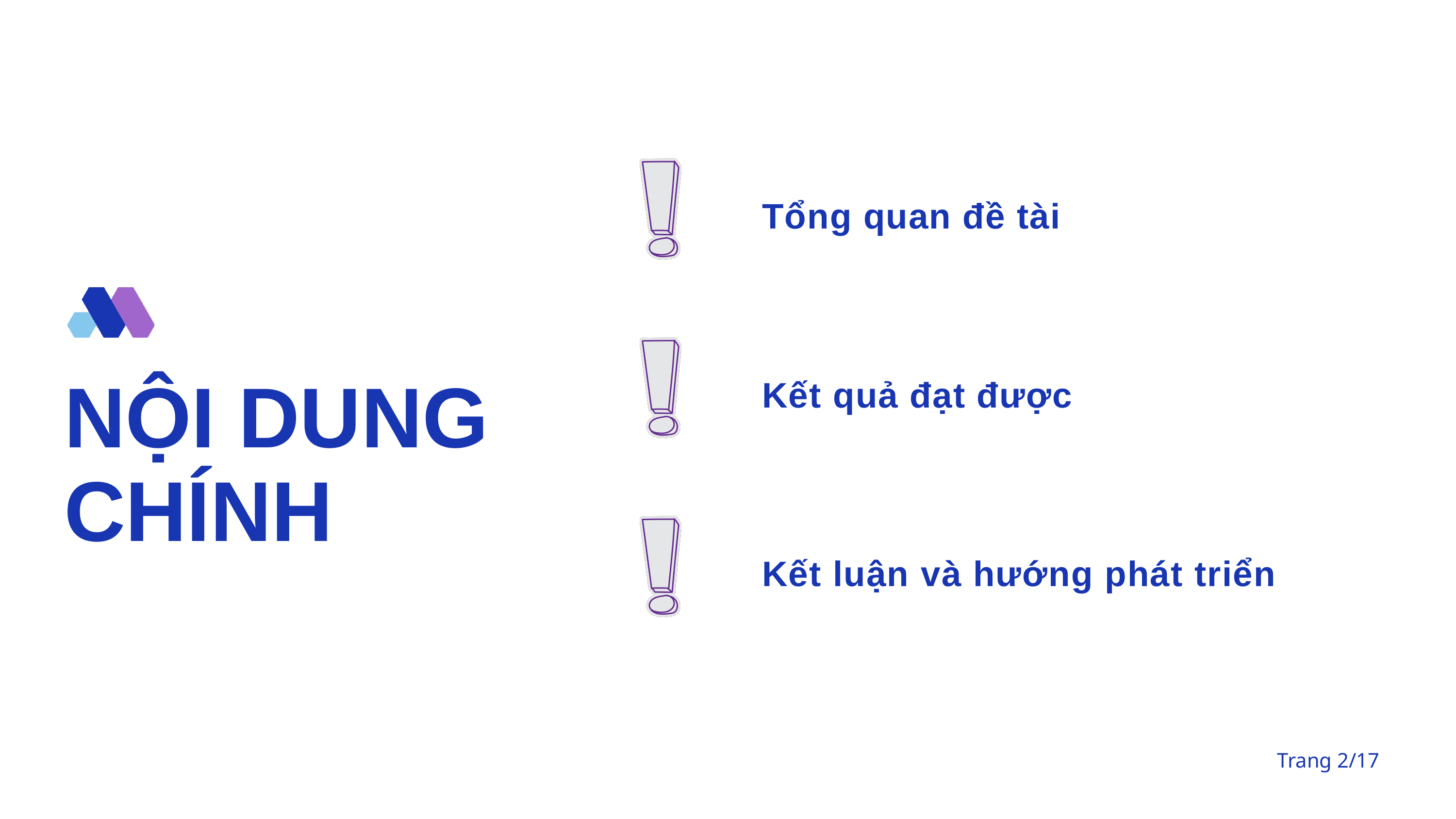

Tổng quan đề tài

NỘI DUNG CHÍNH
Kết quả đạt được

Kết luận và hướng phát triển
Trang 2/17